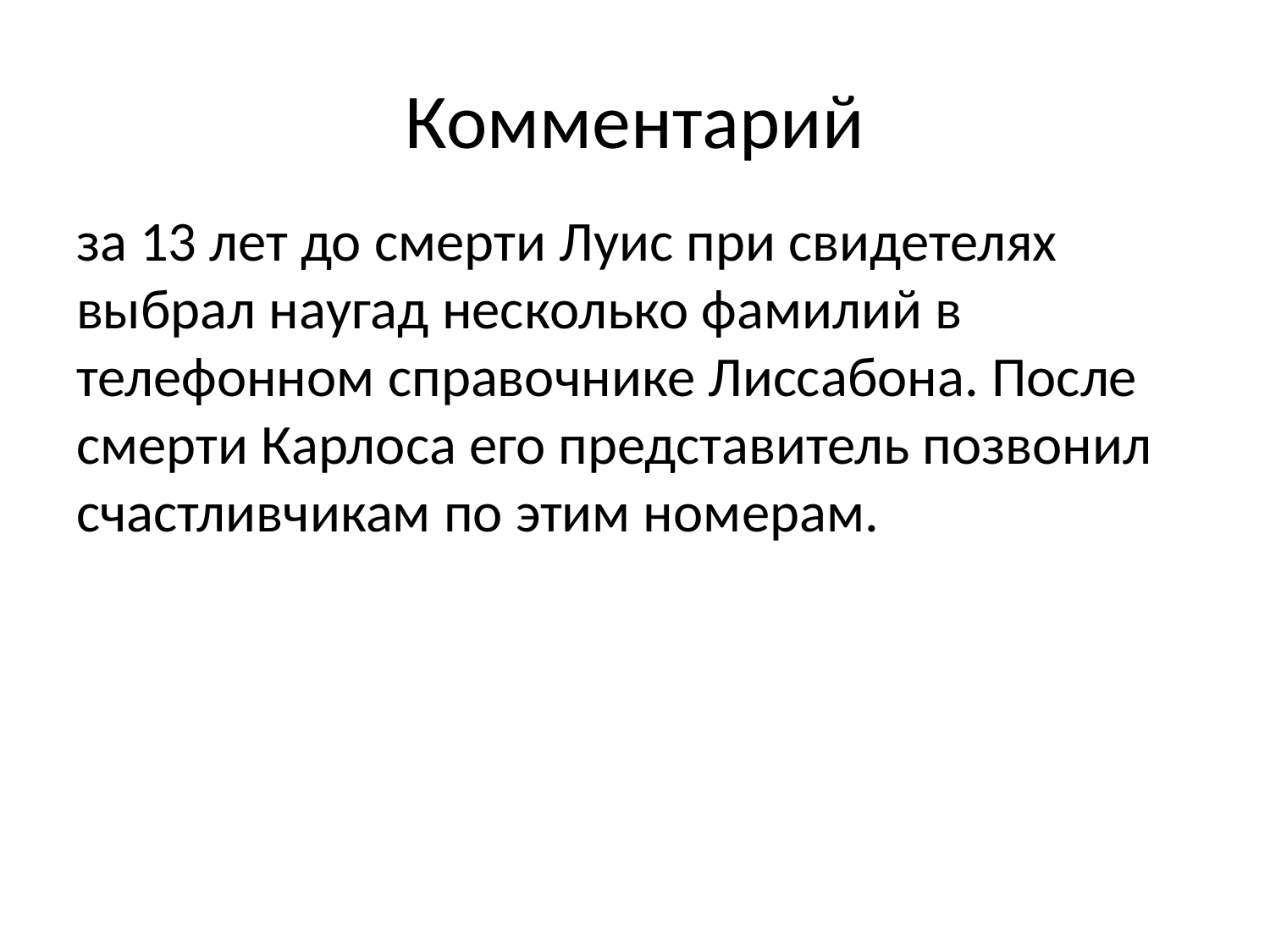

# Комментарий
за 13 лет до смерти Луис при свидетелях выбрал наугад несколько фамилий в телефонном справочнике Лиссабона. После смерти Карлоса его представитель позвонил счастливчикам по этим номерам.